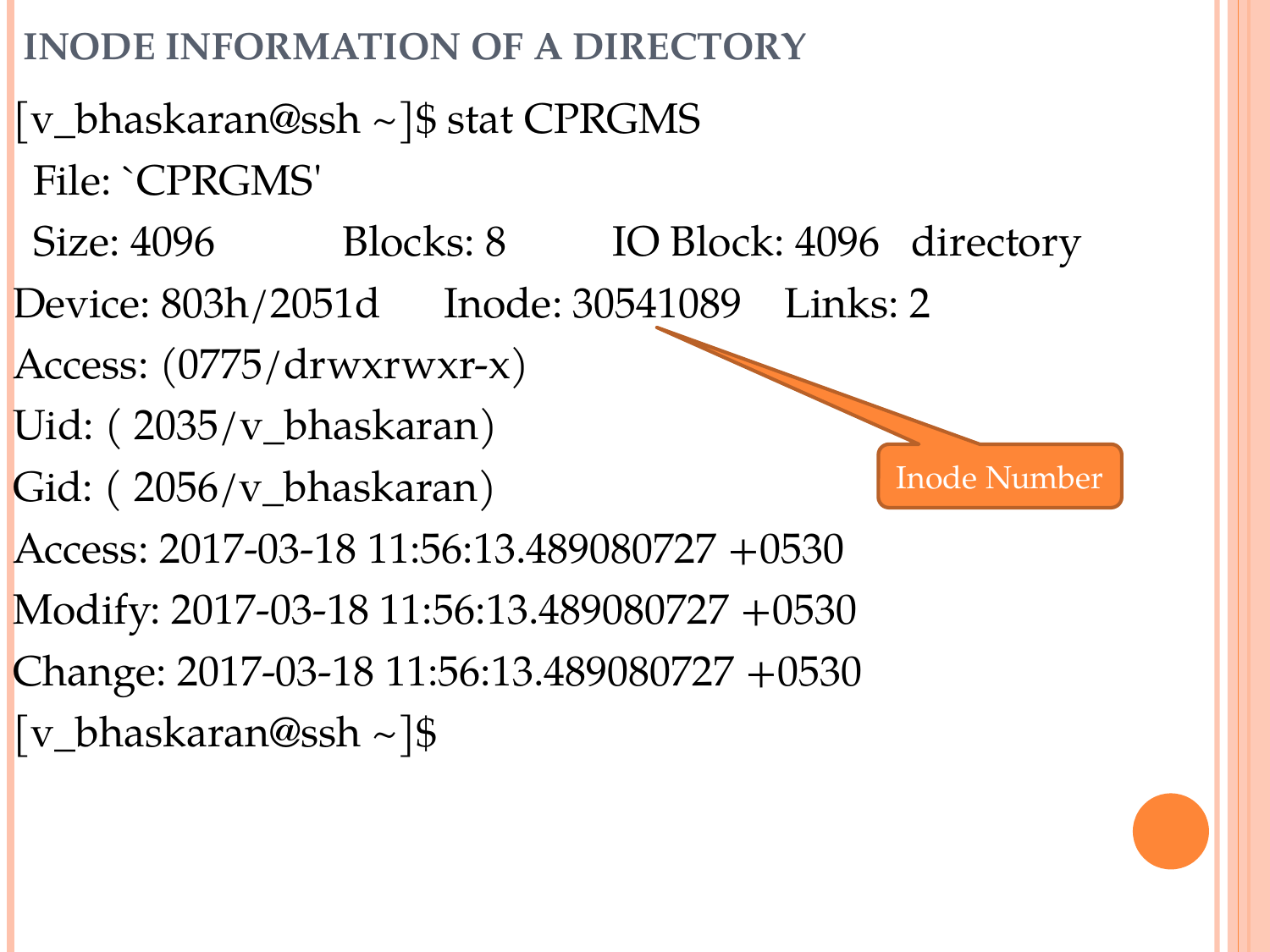

# Inode information of a directory
[v_bhaskaran@ssh ~]$ stat CPRGMS
  File: `CPRGMS'
  Size: 4096            Blocks: 8          IO Block: 4096   directory
Device: 803h/2051d      Inode: 30541089    Links: 2
Access: (0775/drwxrwxr-x)
Uid: ( 2035/v_bhaskaran)
Gid: ( 2056/v_bhaskaran)
Access: 2017-03-18 11:56:13.489080727 +0530
Modify: 2017-03-18 11:56:13.489080727 +0530
Change: 2017-03-18 11:56:13.489080727 +0530
[v_bhaskaran@ssh ~]$
Inode Number